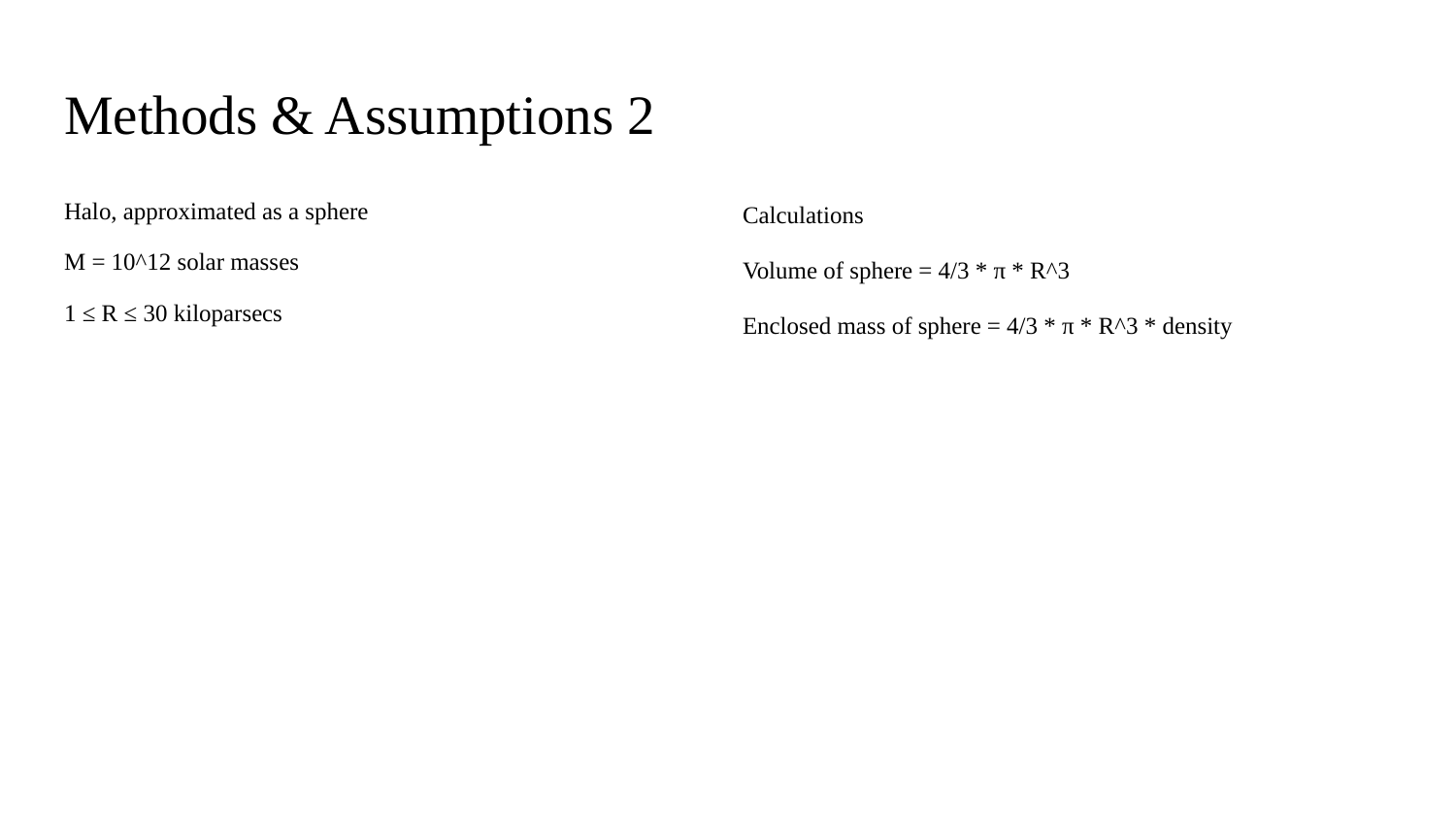

# Methods & Assumptions 2
Halo, approximated as a sphere
M = 10^12 solar masses
1 ≤ R ≤ 30 kiloparsecs
Calculations
Volume of sphere = 4/3 * π * R^3
Enclosed mass of sphere = 4/3 * π * R^3 * density